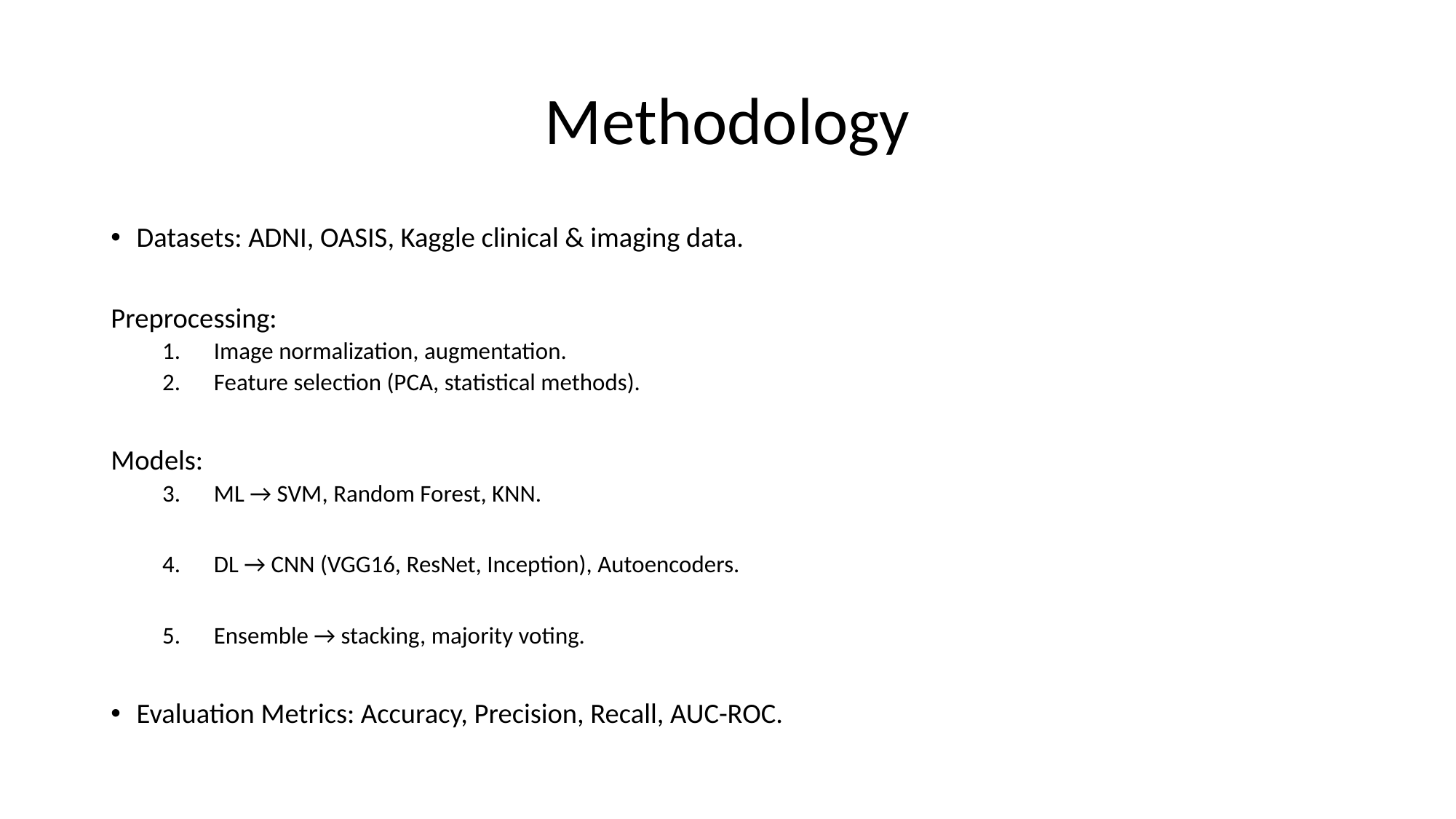

# Methodology
Datasets: ADNI, OASIS, Kaggle clinical & imaging data.

Preprocessing:
Image normalization, augmentation.
Feature selection (PCA, statistical methods).

Models:
ML → SVM, Random Forest, KNN.

DL → CNN (VGG16, ResNet, Inception), Autoencoders.

Ensemble → stacking, majority voting.

Evaluation Metrics: Accuracy, Precision, Recall, AUC-ROC.